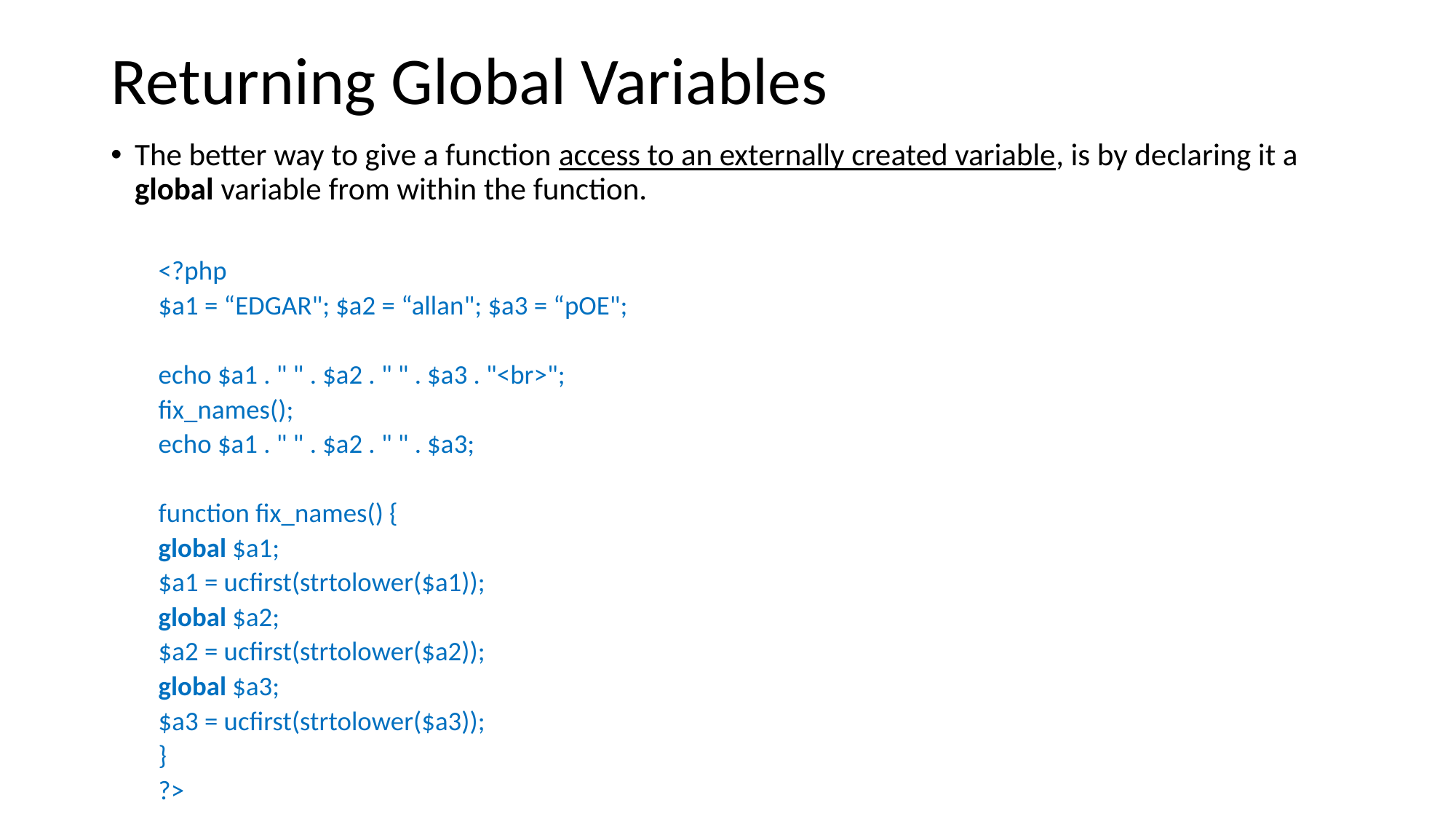

# Returning Global Variables
The better way to give a function access to an externally created variable, is by declaring it a global variable from within the function.

<?php
	$a1 = “EDGAR"; $a2 = “allan"; $a3 = “pOE";

	echo $a1 . " " . $a2 . " " . $a3 . "<br>";
	fix_names();
	echo $a1 . " " . $a2 . " " . $a3;

	function fix_names() {
		global $a1;
		$a1 = ucfirst(strtolower($a1));
		global $a2;
		$a2 = ucfirst(strtolower($a2));
		global $a3;
		$a3 = ucfirst(strtolower($a3));
	}
?>